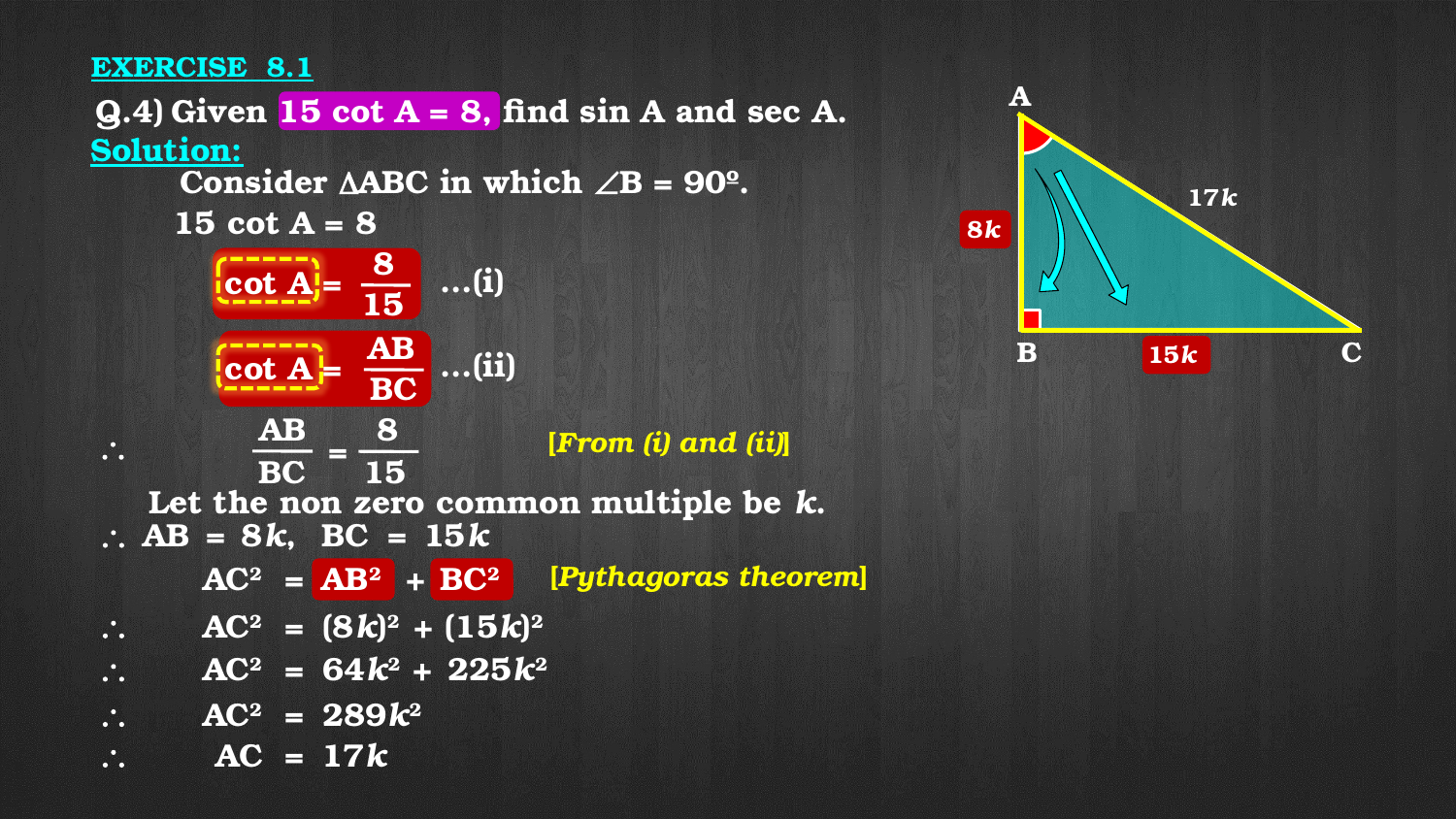

EXERCISE  8.1
A

B
C

Q.4) Given 15 cot A = 8, find sin A and sec A.

Solution:
Consider ΔABC in which ∠B = 90º.
17k

15 cot A = 8
8k

8

…(i)
cot A =

15

AB

15k

…(ii)
cot A =

BC
AB
8
[From (i) and (ii)]
∴
=
BC
15
Let the non zero common multiple be k.
∴
AB
=
8k,
BC
=
15k
AC2
=
AB2
+
BC2
[Pythagoras theorem]

∴
AC2
=
(8k)2
+
(15k)2
∴
AC2
=
64k2
+
225k2
289k2
∴
AC2
=
∴
AC
=
17k